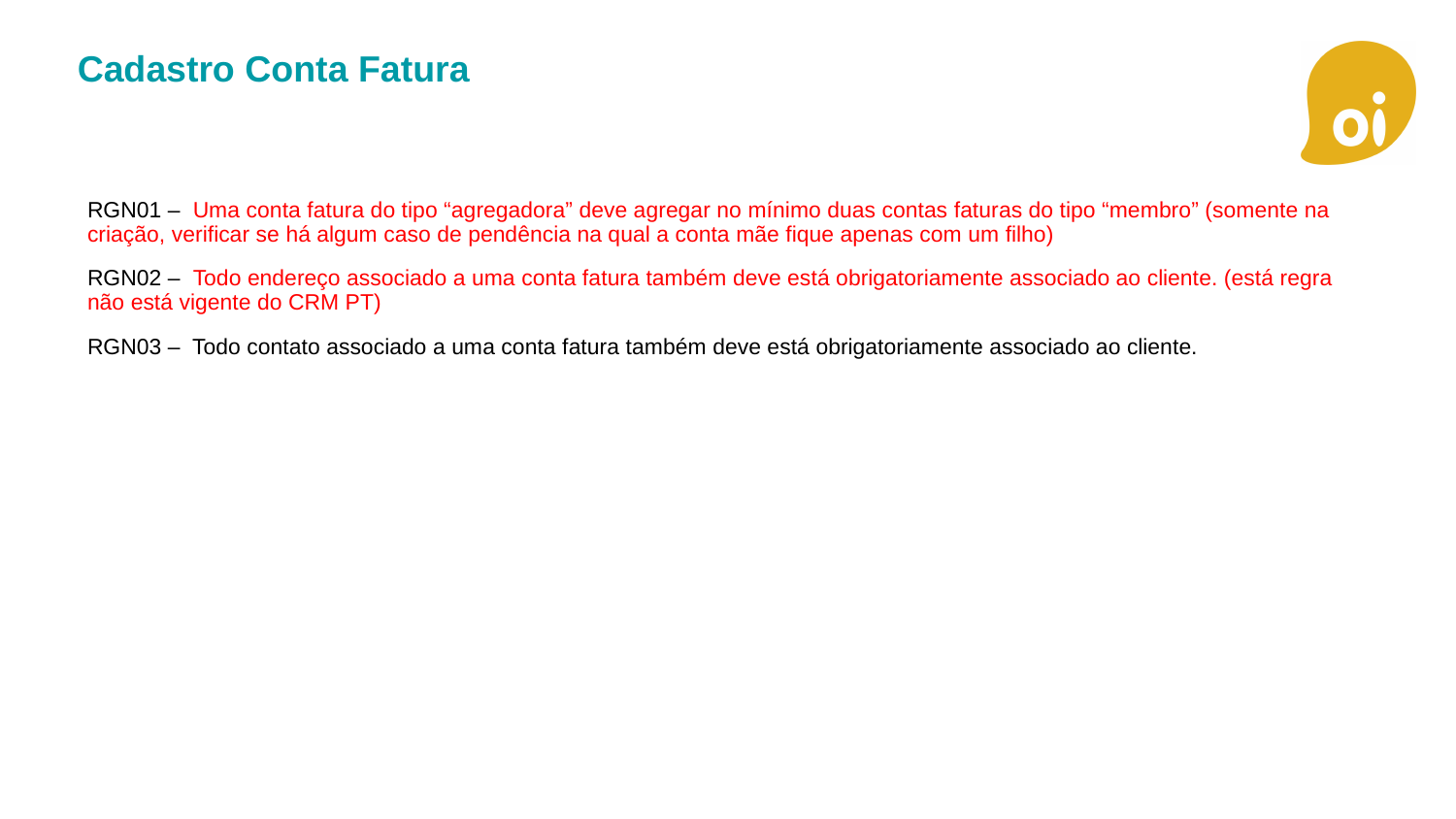

# Cadastro Conta Fatura
RGN01 –  Uma conta fatura do tipo “agregadora” deve agregar no mínimo duas contas faturas do tipo “membro” (somente na criação, verificar se há algum caso de pendência na qual a conta mãe fique apenas com um filho)
RGN02 –  Todo endereço associado a uma conta fatura também deve está obrigatoriamente associado ao cliente. (está regra não está vigente do CRM PT)
RGN03 –  Todo contato associado a uma conta fatura também deve está obrigatoriamente associado ao cliente.